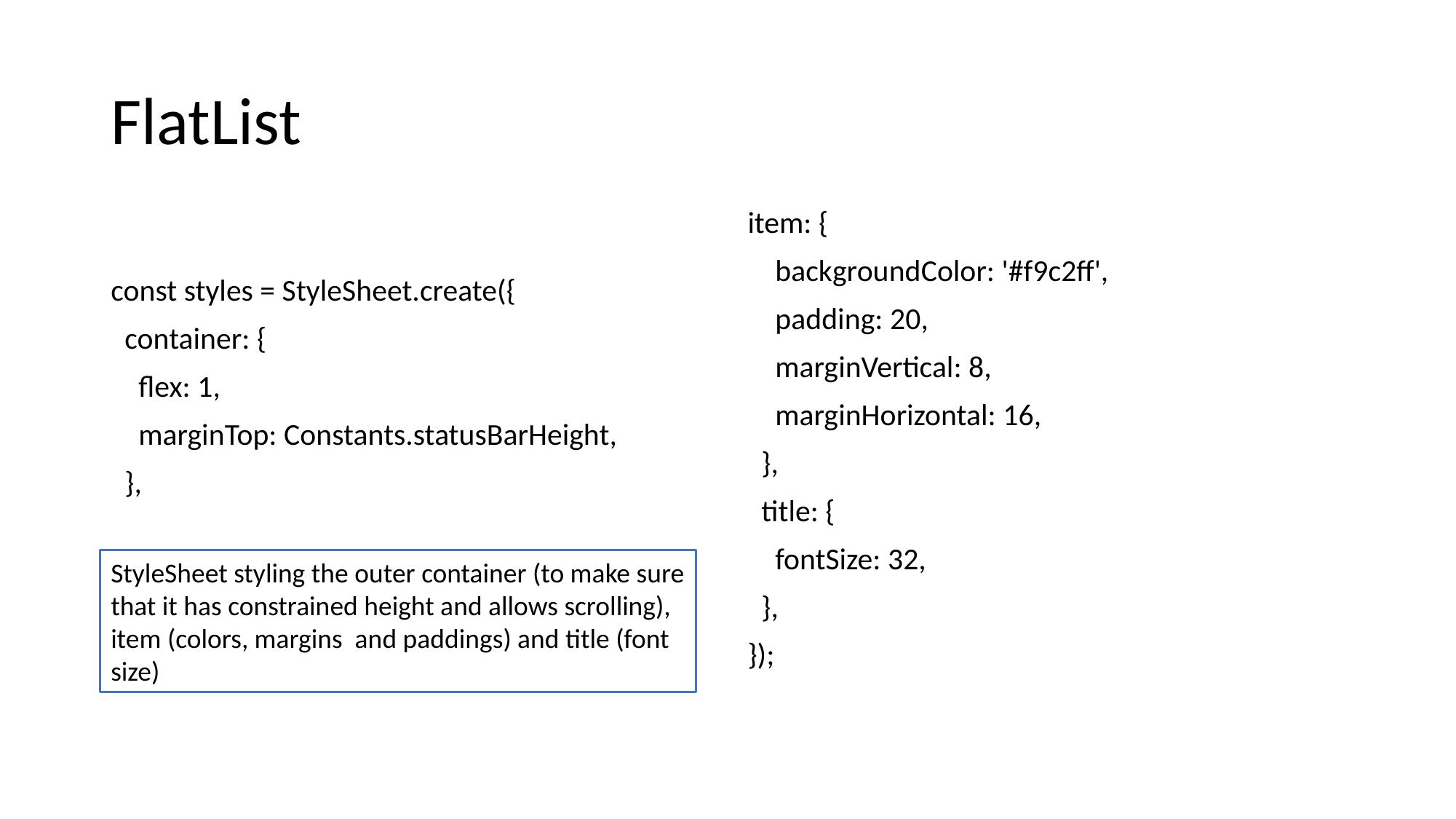

# FlatList
item: {
    backgroundColor: '#f9c2ff',
    padding: 20,
    marginVertical: 8,
    marginHorizontal: 16,
  },
  title: {
    fontSize: 32,
  },
});

const styles = StyleSheet.create({
  container: {
    flex: 1,
    marginTop: Constants.statusBarHeight,
  },

StyleSheet styling the outer container (to make sure that it has constrained height and allows scrolling), item (colors, margins  and paddings) and title (font size)